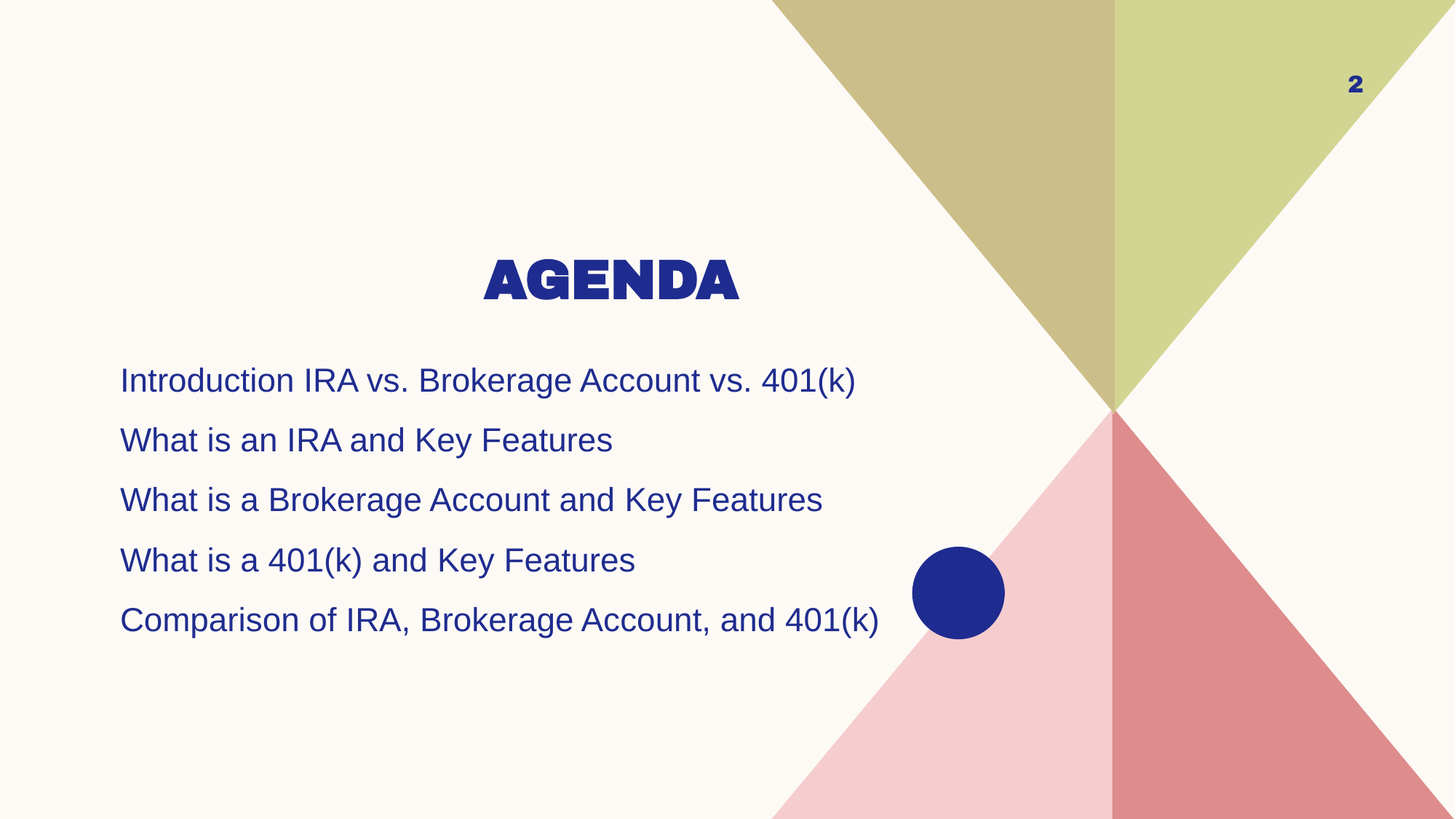

2
# agenda
Introduction IRA vs. Brokerage Account vs. 401(k)
What is an IRA and Key Features
What is a Brokerage Account and Key Features
What is a 401(k) and Key Features
Comparison of IRA, Brokerage Account, and 401(k)